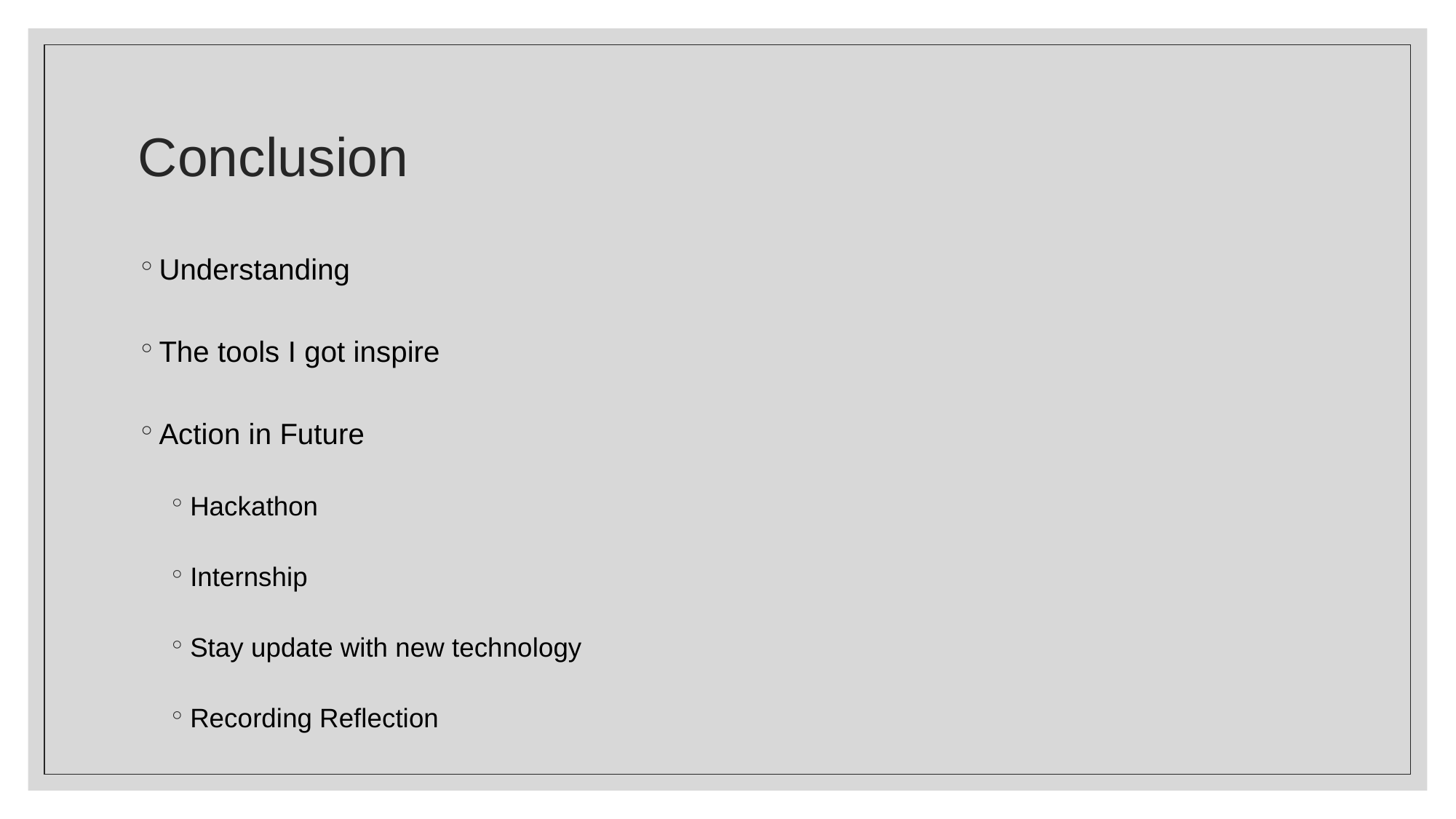

# Conclusion
Understanding
The tools I got inspire
Action in Future
Hackathon
Internship
Stay update with new technology
Recording Reflection